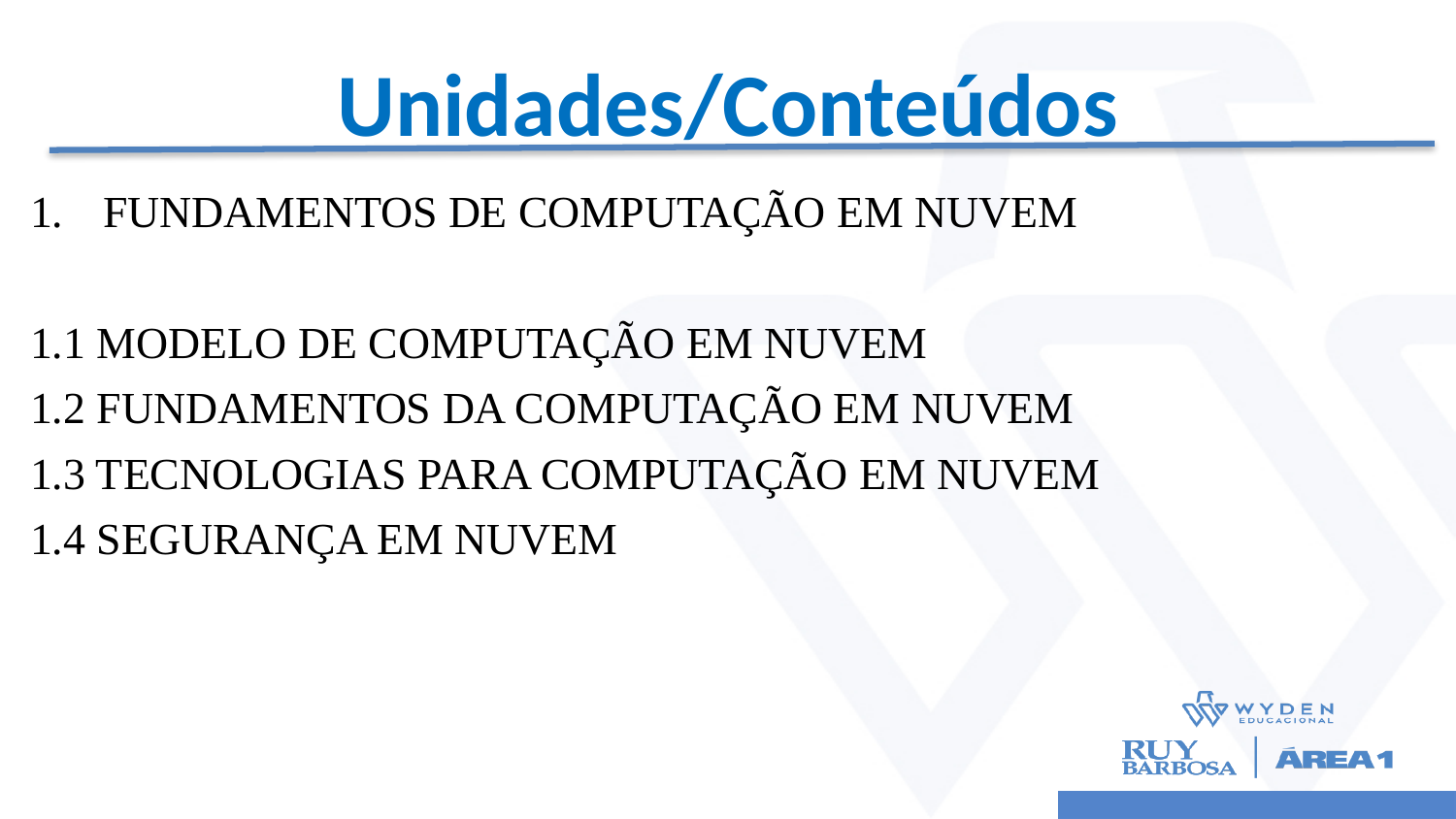

# Unidades/Conteúdos
FUNDAMENTOS DE COMPUTAÇÃO EM NUVEM

1.1 MODELO DE COMPUTAÇÃO EM NUVEM
1.2 FUNDAMENTOS DA COMPUTAÇÃO EM NUVEM
1.3 TECNOLOGIAS PARA COMPUTAÇÃO EM NUVEM
1.4 SEGURANÇA EM NUVEM